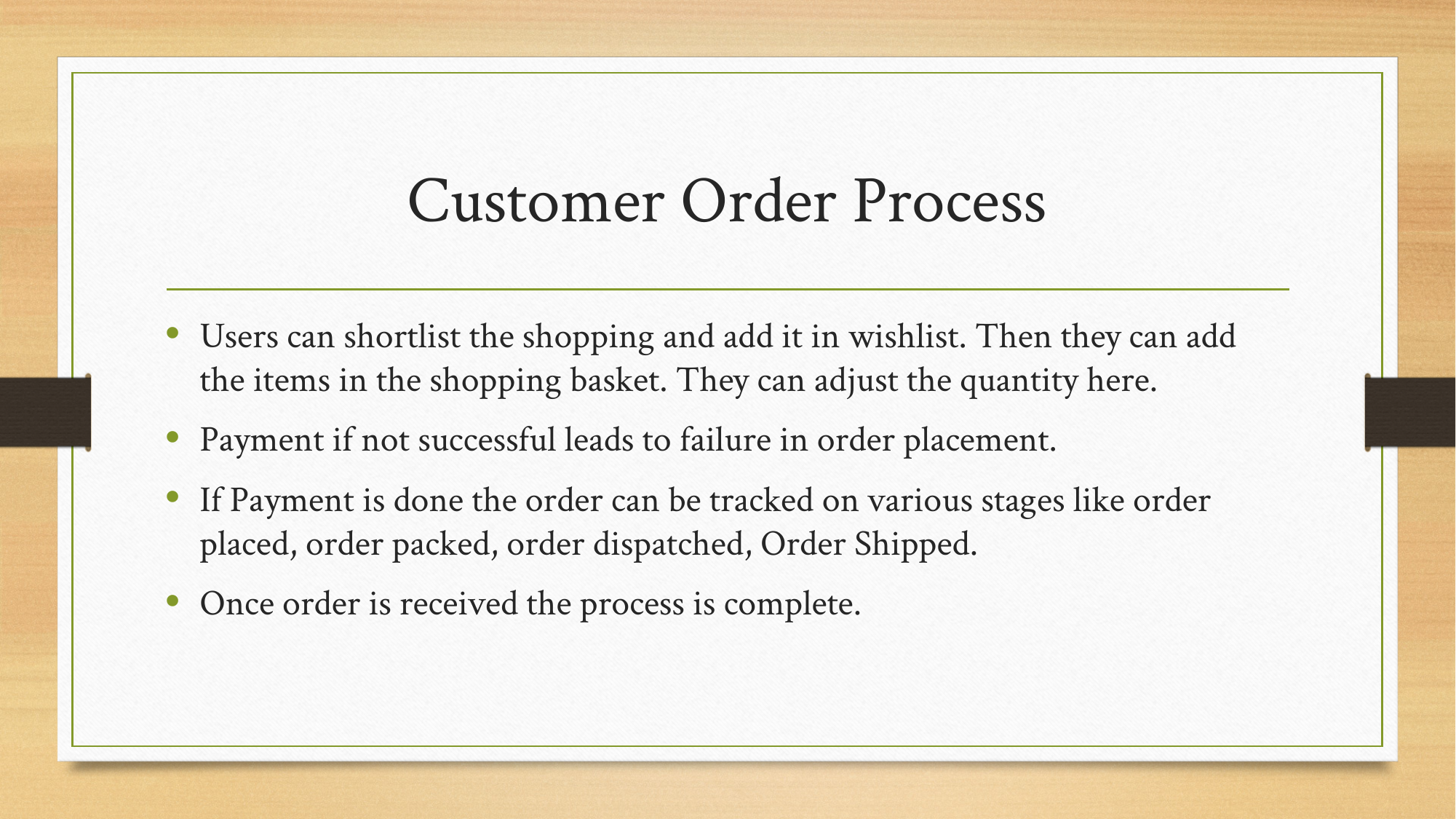

# Customer Order Process
Users can shortlist the shopping and add it in wishlist. Then they can add the items in the shopping basket. They can adjust the quantity here.
Payment if not successful leads to failure in order placement.
If Payment is done the order can be tracked on various stages like order placed, order packed, order dispatched, Order Shipped.
Once order is received the process is complete.